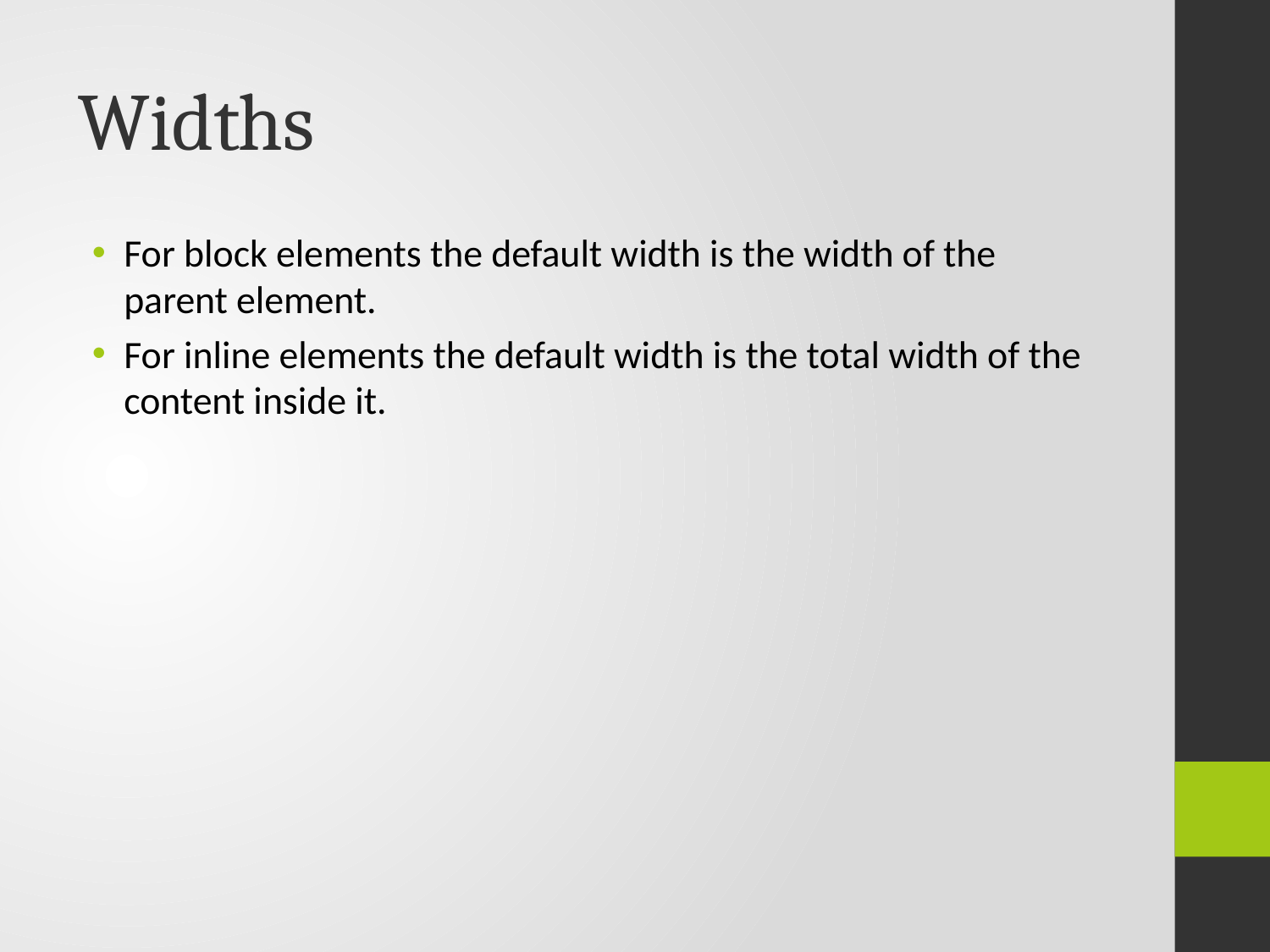

# Widths
For block elements the default width is the width of the parent element.
For inline elements the default width is the total width of the content inside it.